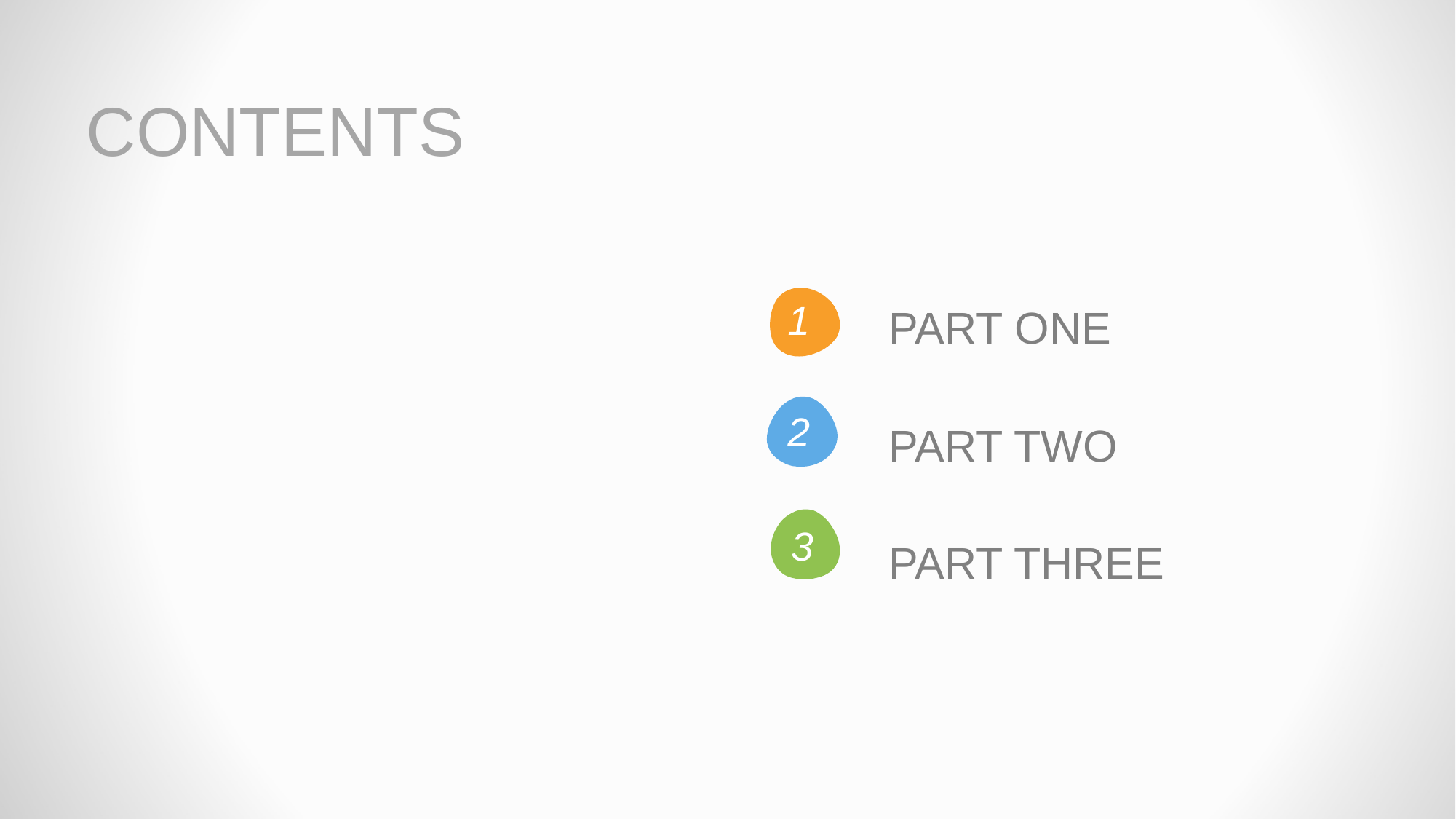

CONTENTS
PART ONE
PART TWO
PART THREE

1

2

3
2